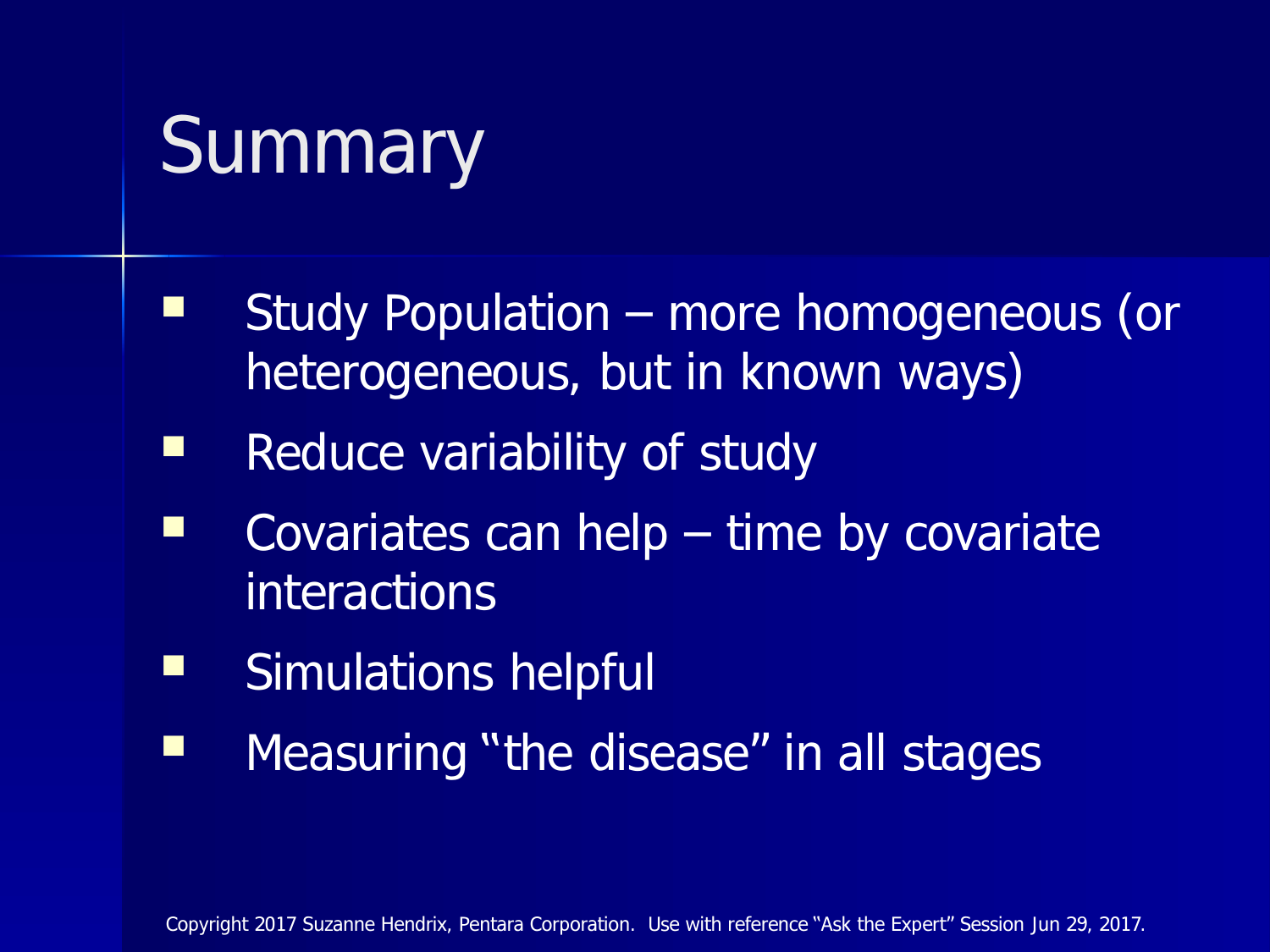

# Summary
Study Population – more homogeneous (or heterogeneous, but in known ways)
Reduce variability of study
Covariates can help – time by covariate interactions
Simulations helpful
Measuring “the disease” in all stages